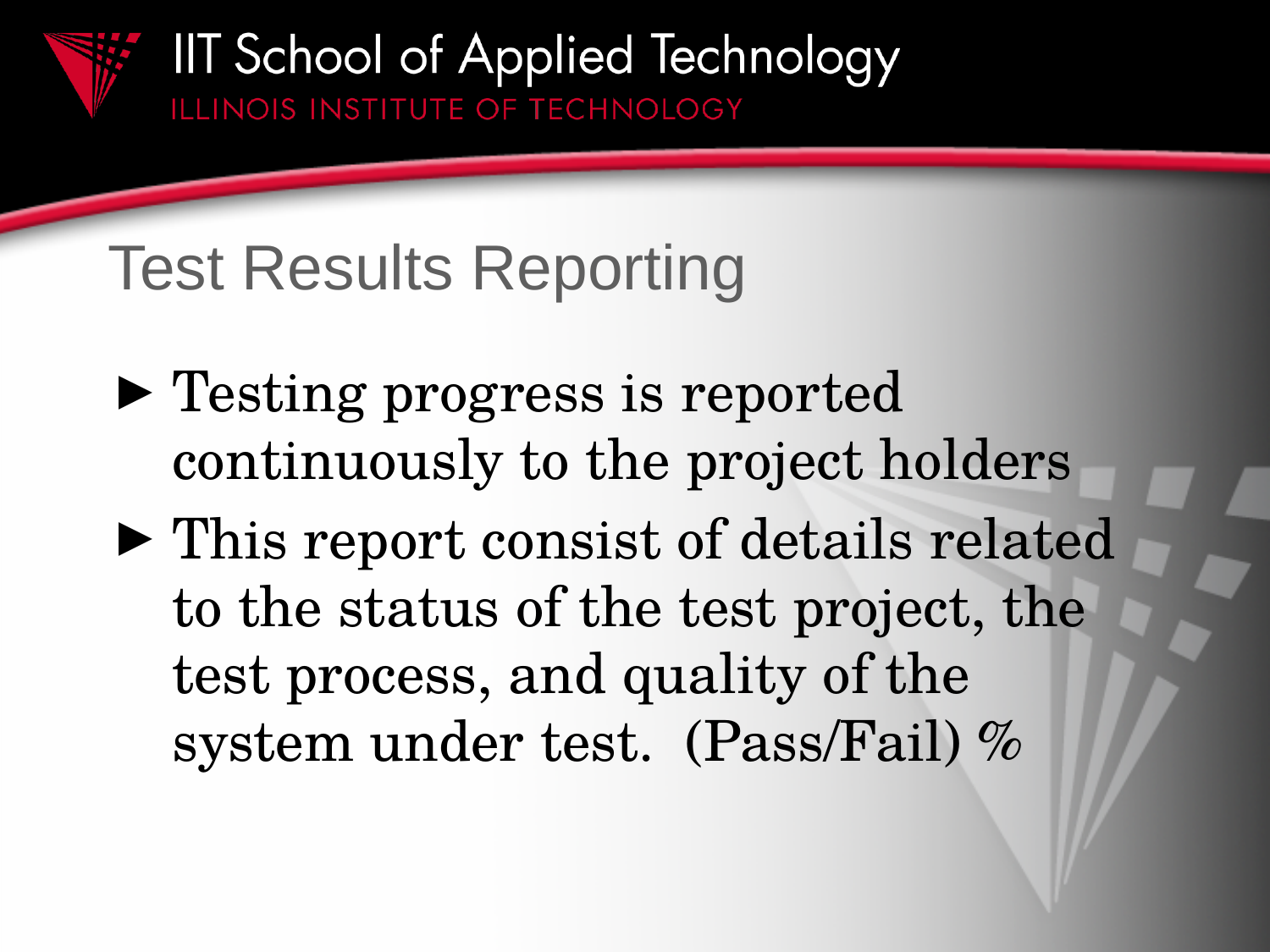

# Test Results Reporting
Testing progress is reported continuously to the project holders
This report consist of details related to the status of the test project, the test process, and quality of the system under test.  (Pass/Fail) %